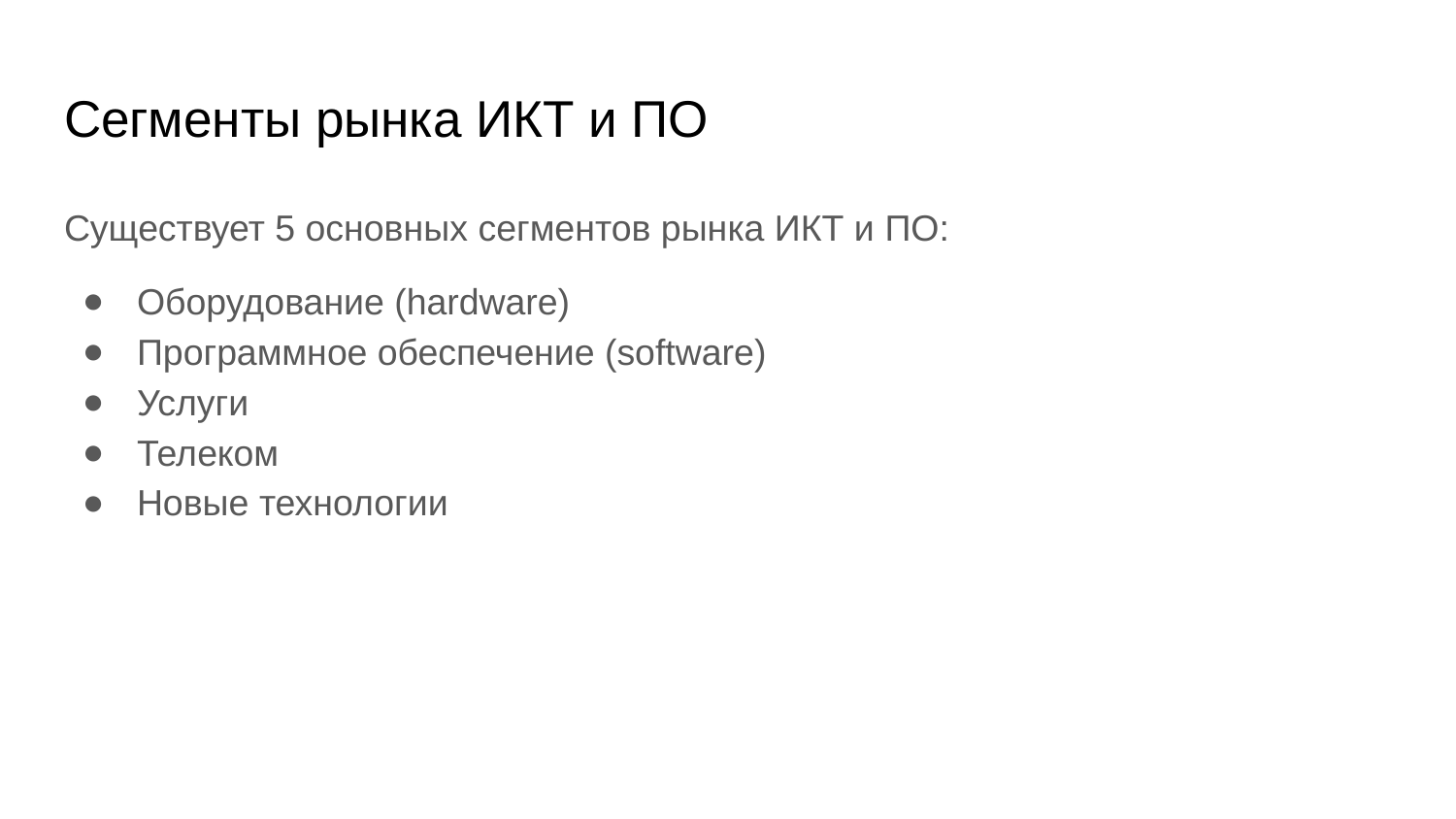

# Сегменты рынка ИКТ и ПО
Существует 5 основных сегментов рынка ИКТ и ПО:
Оборудование (hardware)
Программное обеспечение (software)
Услуги
Телеком
Новые технологии